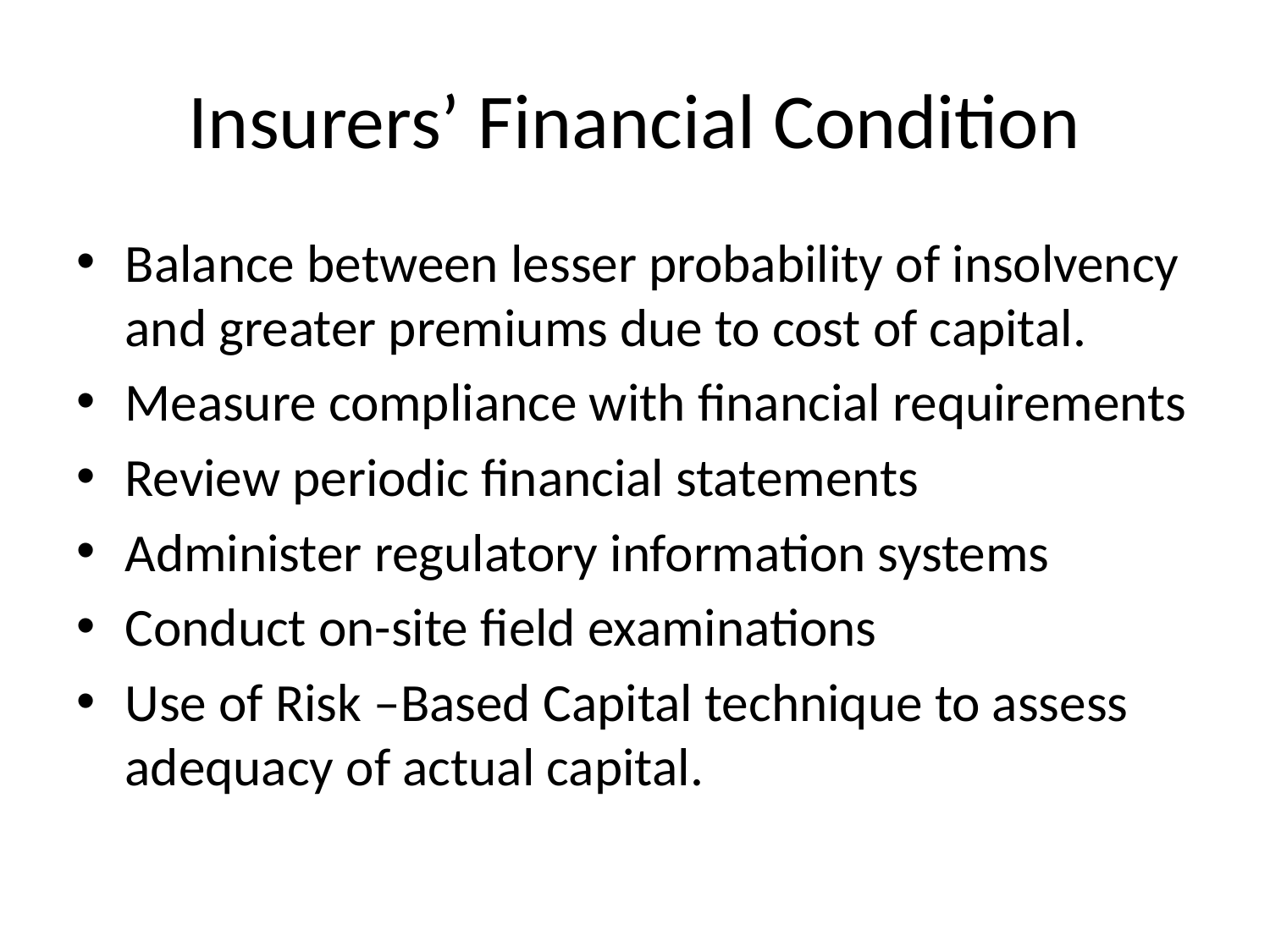

# Insurers’ Financial Condition
Balance between lesser probability of insolvency and greater premiums due to cost of capital.
Measure compliance with financial requirements
Review periodic financial statements
Administer regulatory information systems
Conduct on-site field examinations
Use of Risk –Based Capital technique to assess adequacy of actual capital.